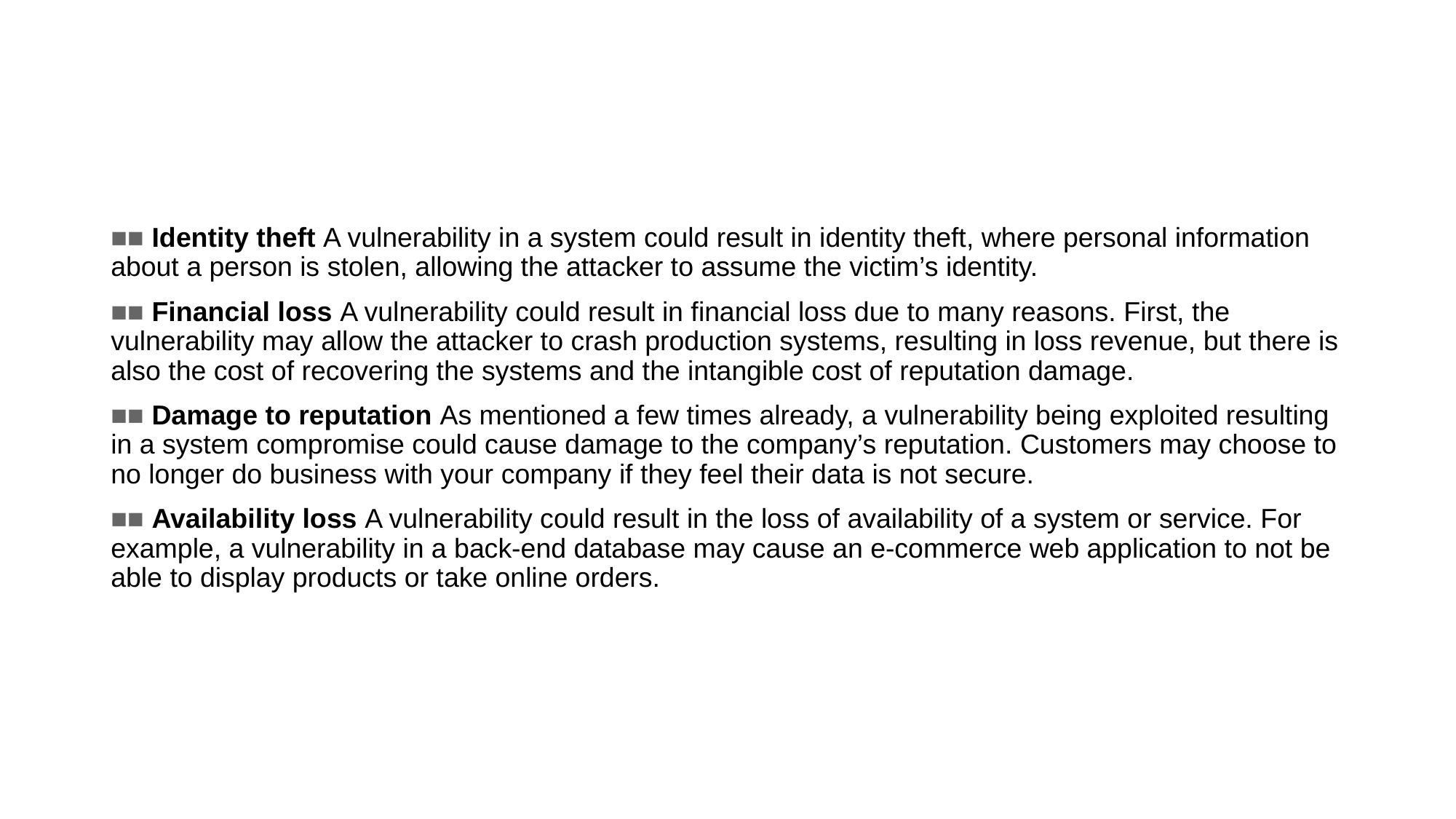

#
■■ Identity theft A vulnerability in a system could result in identity theft, where personal information about a person is stolen, allowing the attacker to assume the victim’s identity.
■■ Financial loss A vulnerability could result in financial loss due to many reasons. First, the vulnerability may allow the attacker to crash production systems, resulting in loss revenue, but there is also the cost of recovering the systems and the intangible cost of reputation damage.
■■ Damage to reputation As mentioned a few times already, a vulnerability being exploited resulting in a system compromise could cause damage to the company’s reputation. Customers may choose to no longer do business with your company if they feel their data is not secure.
■■ Availability loss A vulnerability could result in the loss of availability of a system or service. For example, a vulnerability in a back-end database may cause an e-commerce web application to not be able to display products or take online orders.